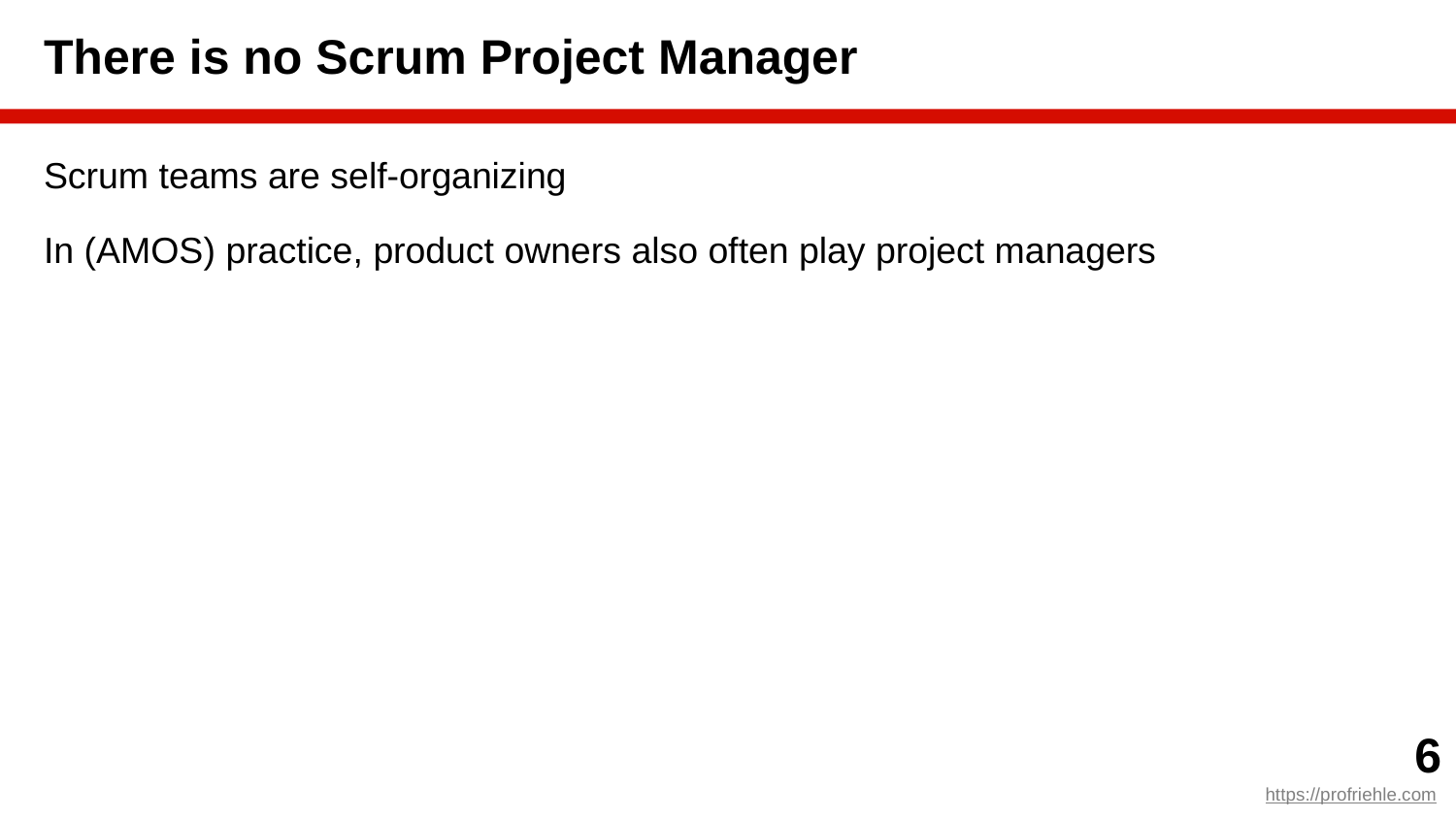

# There is no Scrum Project Manager
Scrum teams are self-organizing
In (AMOS) practice, product owners also often play project managers
6
https://profriehle.com